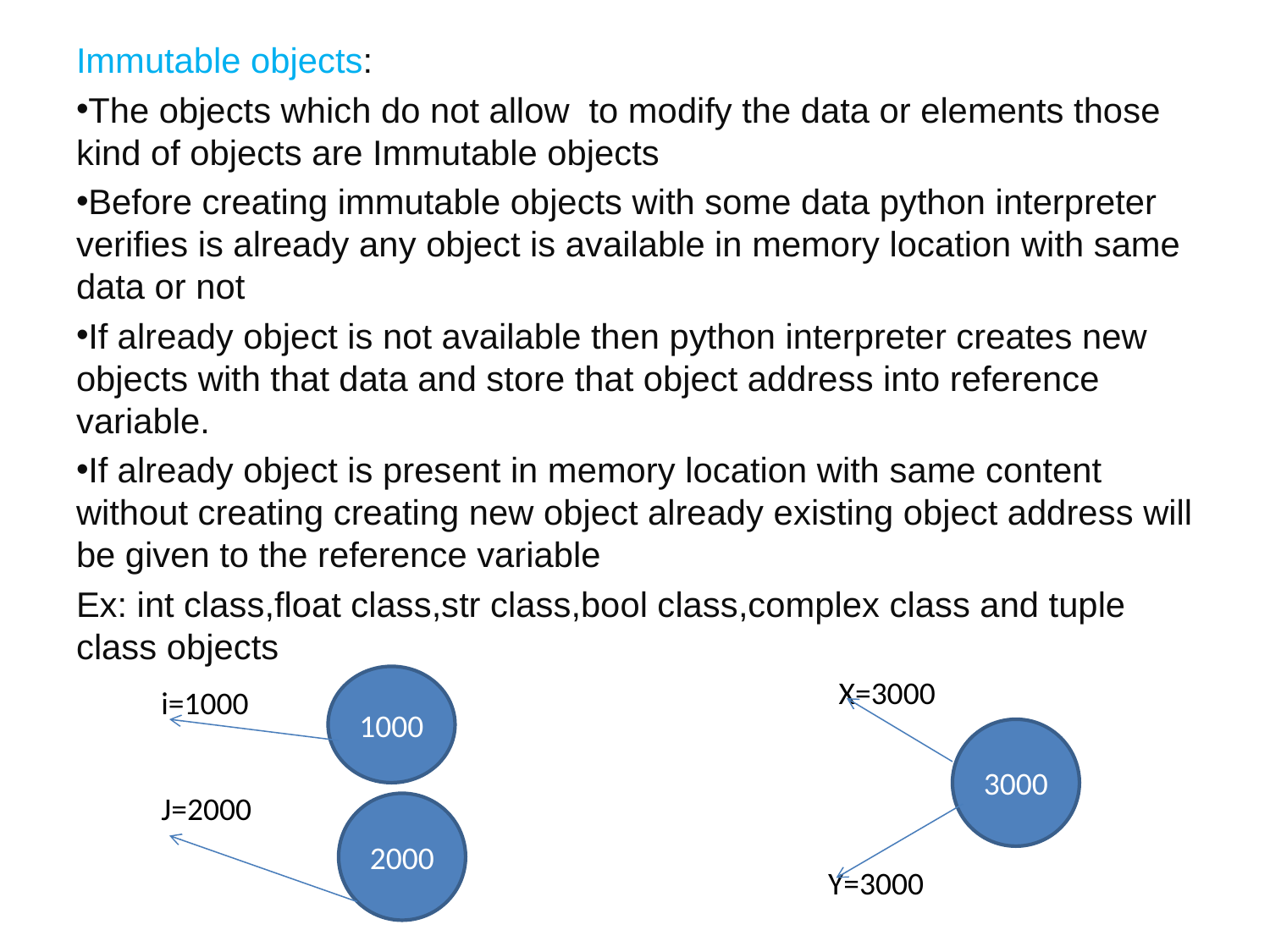

Immutable objects:
The objects which do not allow  to modify the data or elements those   kind of objects are Immutable objects
Before creating immutable objects with some data python interpreter verifies is already any object is available in memory location with same data or not
If already object is not available then python interpreter creates new objects with that data and store that object address into reference variable.
If already object is present in memory location with same content without creating creating new object already existing object address will be given to the reference variable
Ex: int class,float class,str class,bool class,complex class and tuple class objects

1000
2000
i=1000
J=2000
X=3000
3000
Y=3000